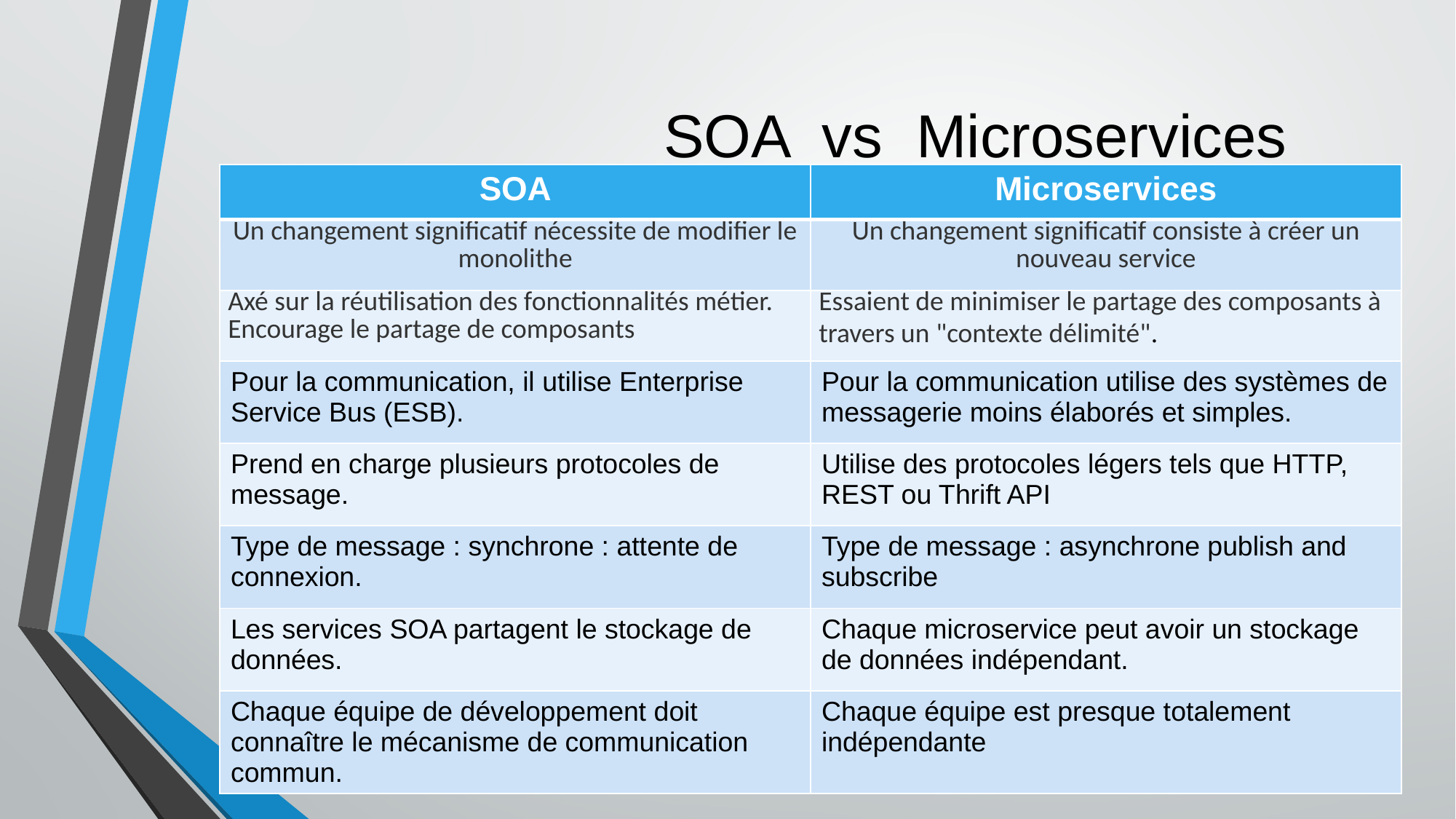

# SOA  vs  Microservices
| SOA | Microservices |
| --- | --- |
| Un changement significatif nécessite de modifier le monolithe | Un changement significatif consiste à créer un nouveau service |
| Axé sur la réutilisation des fonctionnalités métier. Encourage le partage de composants | Essaient de minimiser le partage des composants à travers un "contexte délimité". |
| Pour la communication, il utilise Enterprise Service Bus (ESB). | Pour la communication utilise des systèmes de messagerie moins élaborés et simples. |
| Prend en charge plusieurs protocoles de message. | Utilise des protocoles légers tels que HTTP, REST ou Thrift API |
| Type de message : synchrone : attente de connexion. | Type de message : asynchrone publish and subscribe |
| Les services SOA partagent le stockage de données. | Chaque microservice peut avoir un stockage de données indépendant. |
| Chaque équipe de développement doit connaître le mécanisme de communication commun. | Chaque équipe est presque totalement indépendante |